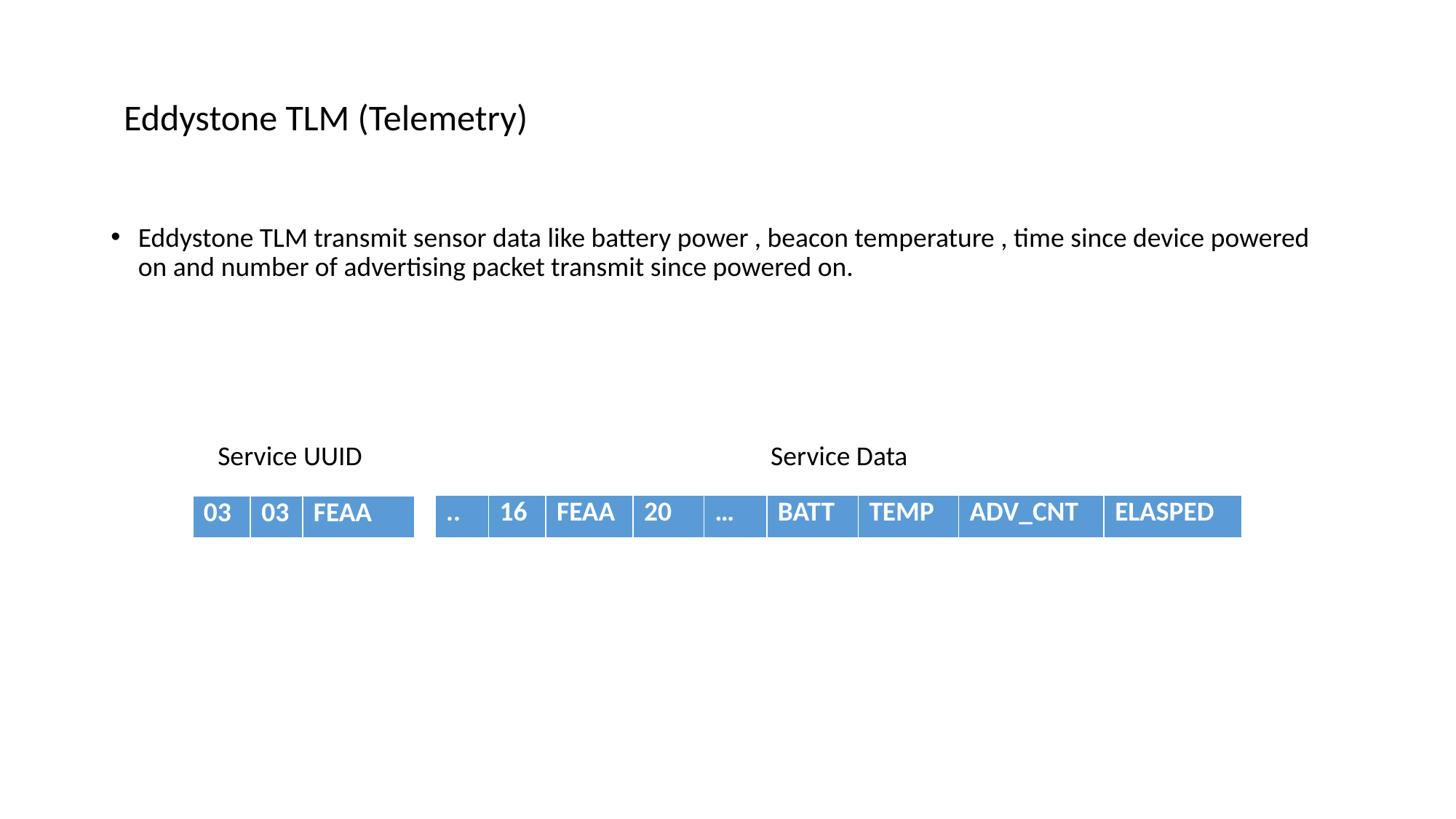

# Eddystone TLM (Telemetry)
Eddystone TLM transmit sensor data like battery power , beacon temperature , time since device powered on and number of advertising packet transmit since powered on.
Service UUID
Service Data
| .. | 16 | FEAA | 20 | … | BATT | TEMP | ADV\_CNT | ELASPED |
| --- | --- | --- | --- | --- | --- | --- | --- | --- |
| 03 | 03 | FEAA |
| --- | --- | --- |